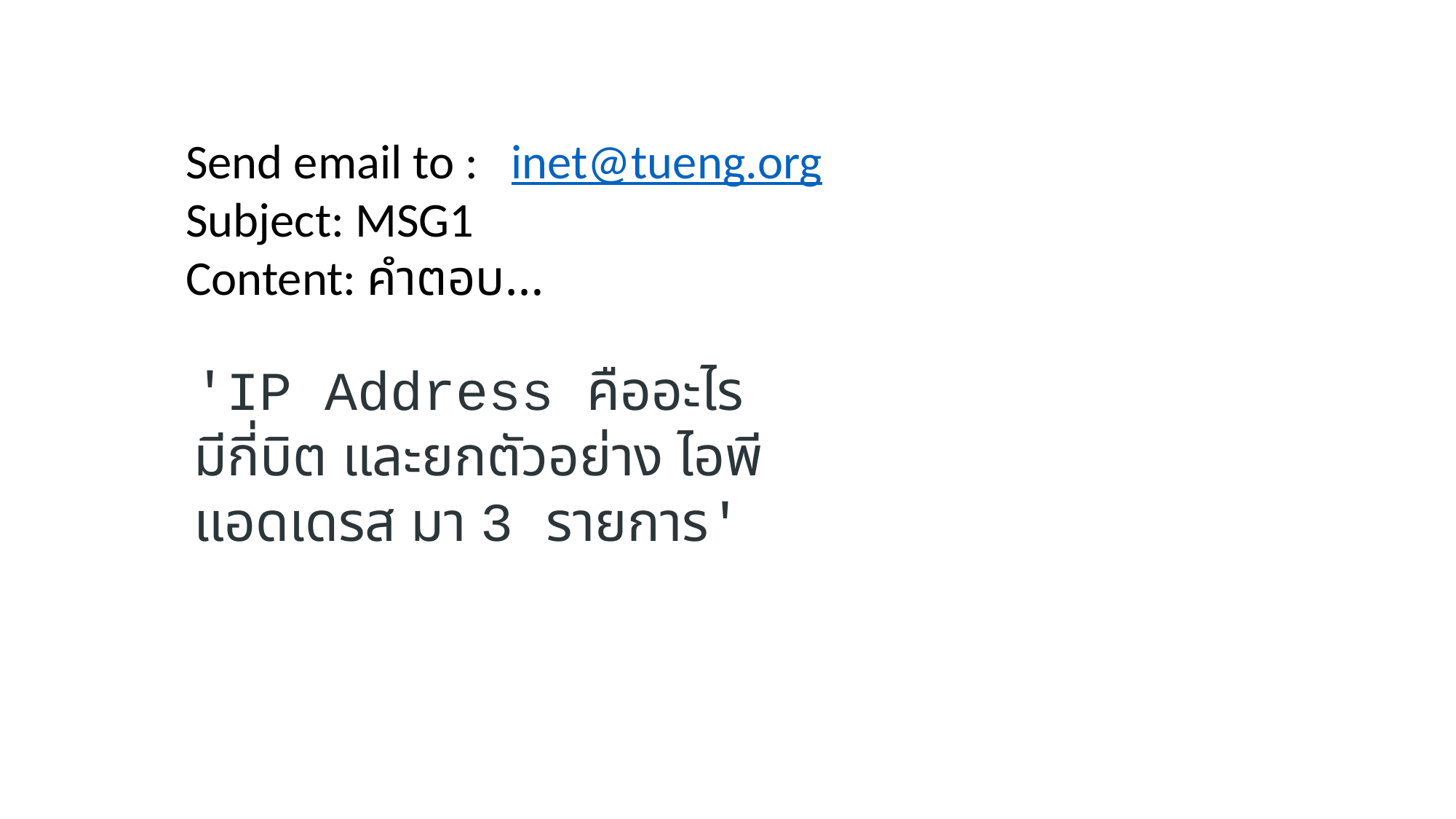

Send email to :   inet@tueng.org
Subject: MSG1
Content: คำตอบ…
'IP Address คืออะไร
มีกี่บิต และยกตัวอย่าง ไอพีแอดเดรส มา 3 รายการ'